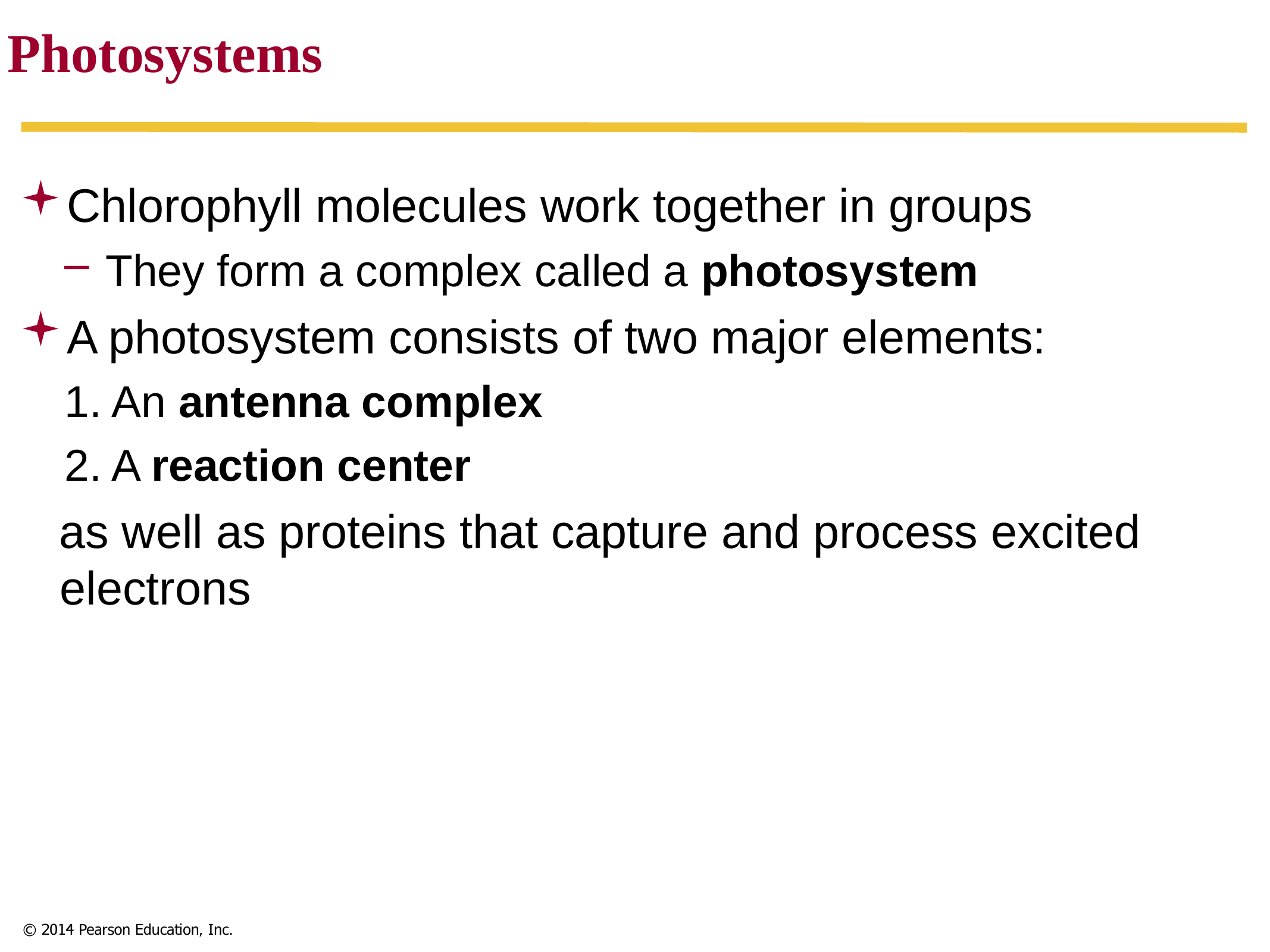

Photosystems

Chlorophyll molecules work together in groups
They form a complex called a photosystem
A photosystem consists of two major elements:
1. An antenna complex
2. A reaction center
   as well as proteins that capture and process excited electrons